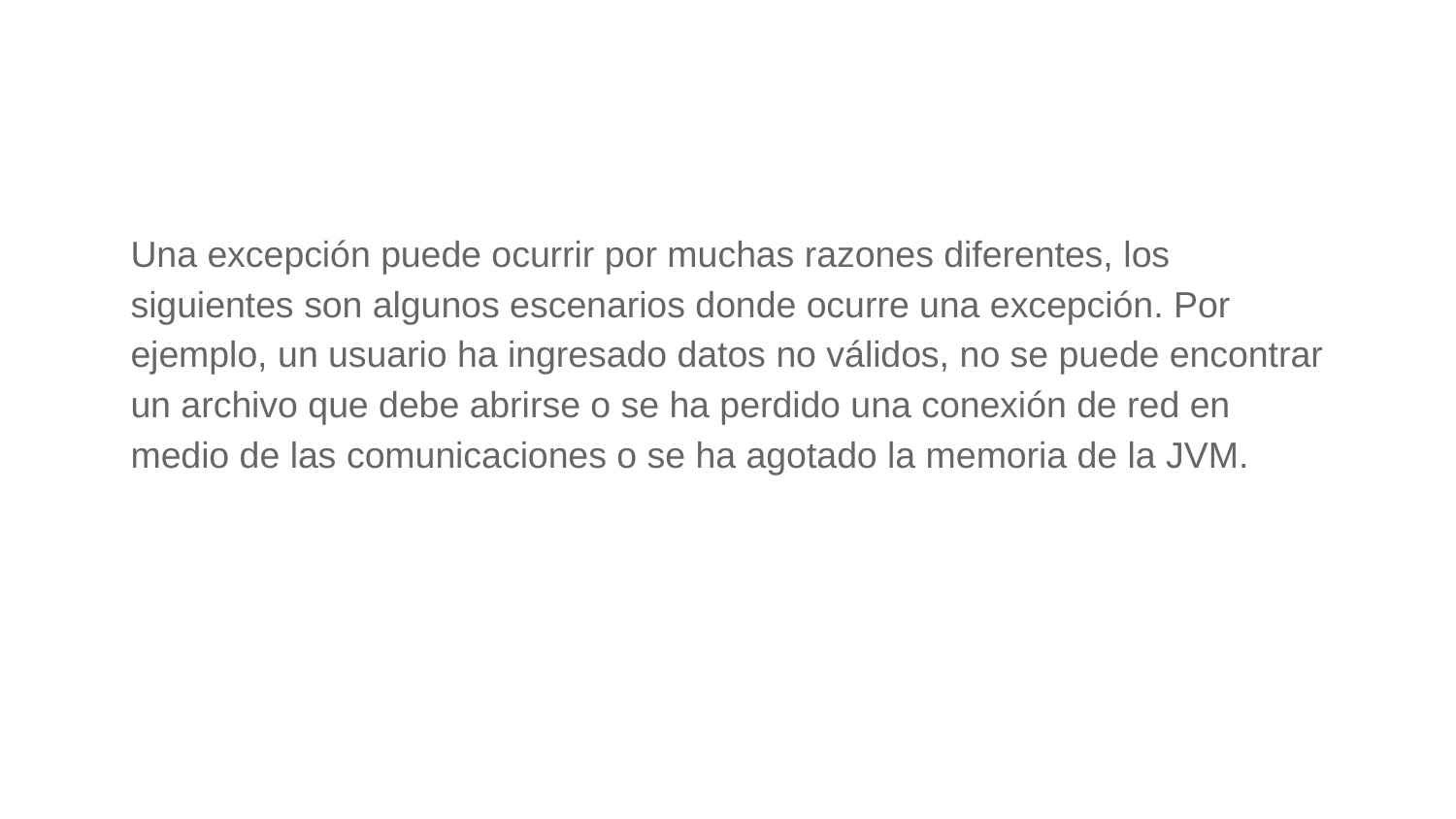

Una excepción puede ocurrir por muchas razones diferentes, los siguientes son algunos escenarios donde ocurre una excepción. Por ejemplo, un usuario ha ingresado datos no válidos, no se puede encontrar un archivo que debe abrirse o se ha perdido una conexión de red en medio de las comunicaciones o se ha agotado la memoria de la JVM.